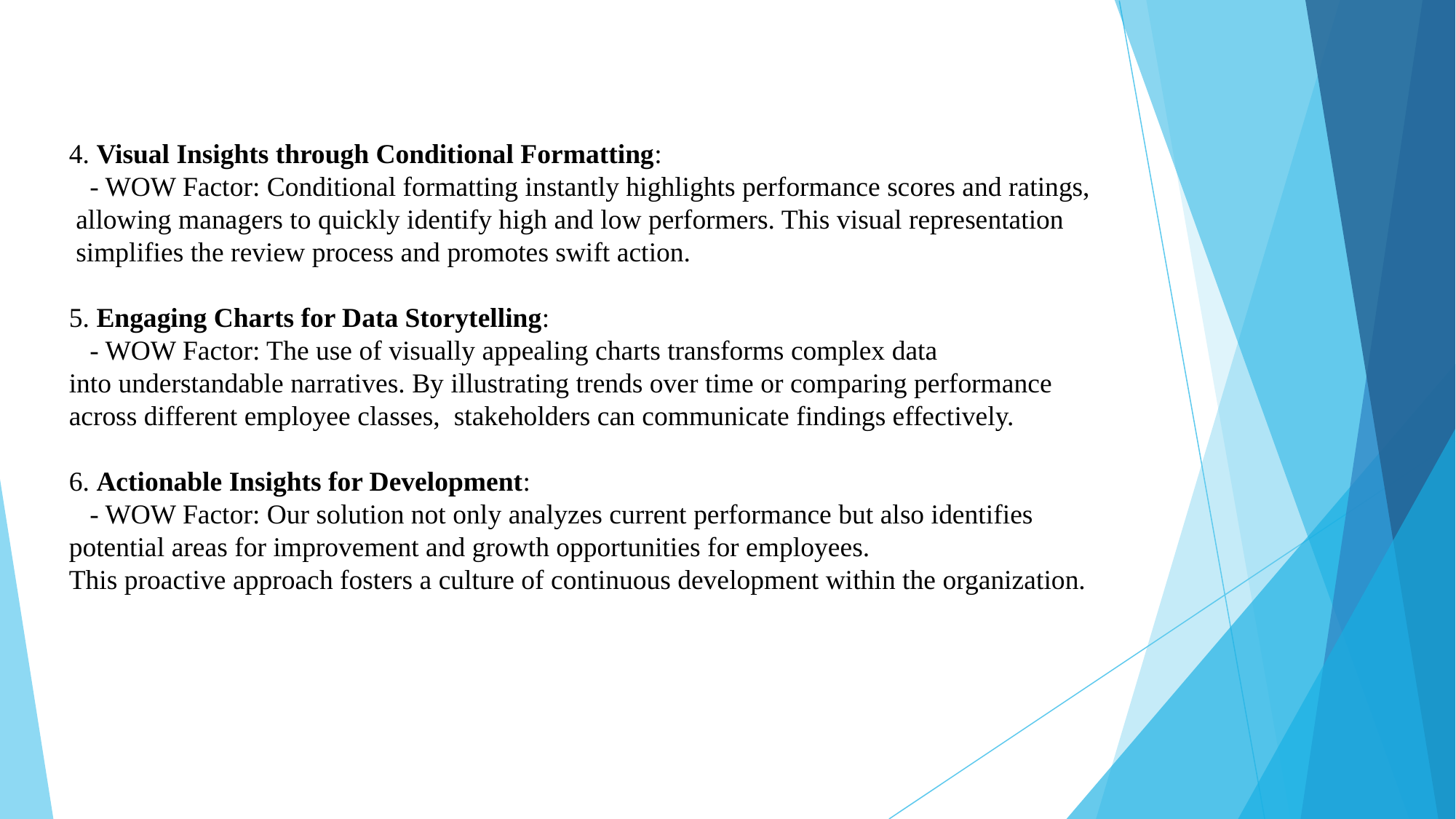

#
4. Visual Insights through Conditional Formatting:
   - WOW Factor: Conditional formatting instantly highlights performance scores and ratings,
 allowing managers to quickly identify high and low performers. This visual representation
 simplifies the review process and promotes swift action.

5. Engaging Charts for Data Storytelling:
   - WOW Factor: The use of visually appealing charts transforms complex data
into understandable narratives. By illustrating trends over time or comparing performance
across different employee classes,  stakeholders can communicate findings effectively.

6. Actionable Insights for Development:
   - WOW Factor: Our solution not only analyzes current performance but also identifies
potential areas for improvement and growth opportunities for employees.
This proactive approach fosters a culture of continuous development within the organization.